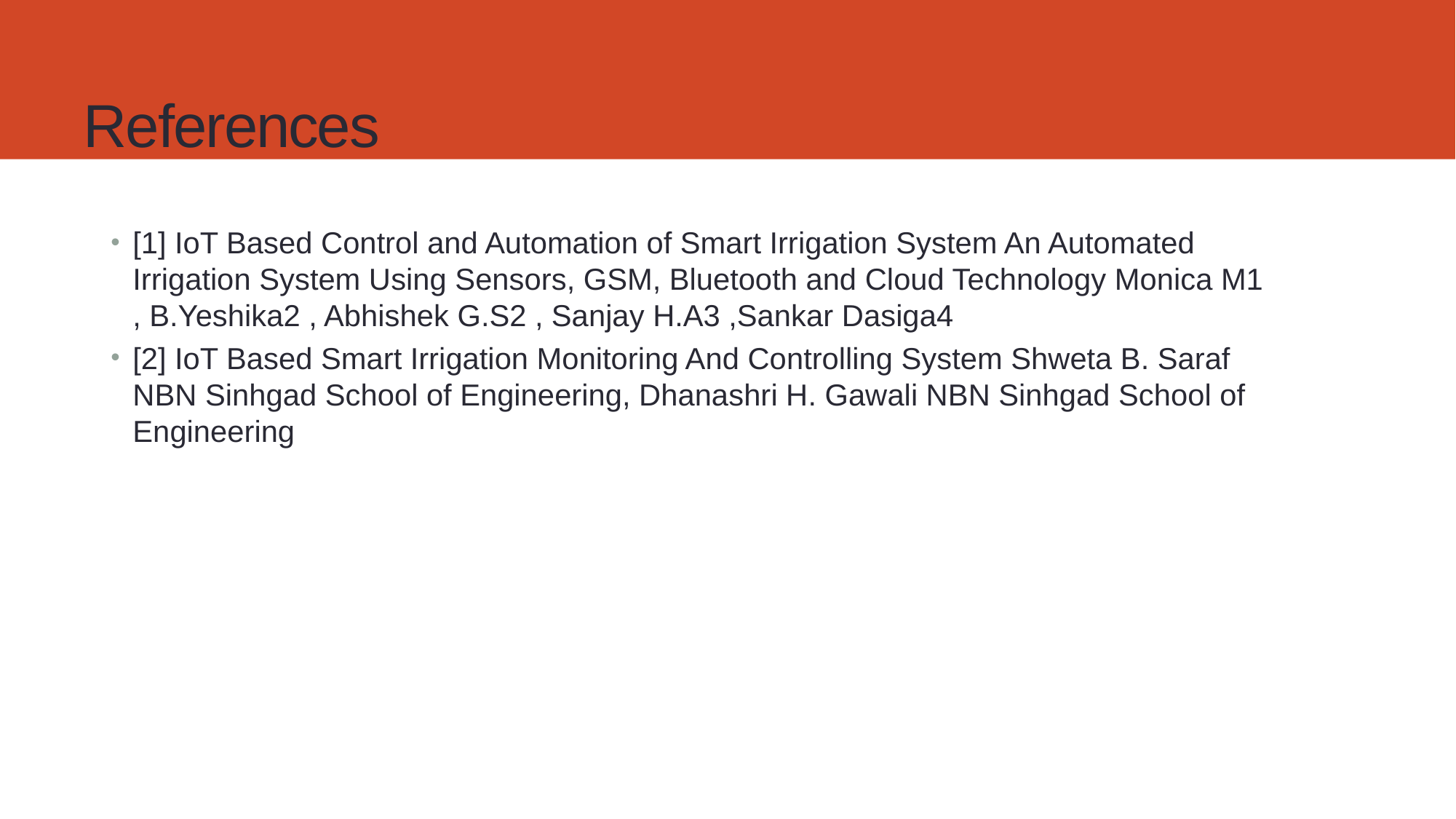

# References
[1] IoT Based Control and Automation of Smart Irrigation System An Automated Irrigation System Using Sensors, GSM, Bluetooth and Cloud Technology Monica M1 , B.Yeshika2 , Abhishek G.S2 , Sanjay H.A3 ,Sankar Dasiga4
[2] IoT Based Smart Irrigation Monitoring And Controlling System Shweta B. Saraf NBN Sinhgad School of Engineering, Dhanashri H. Gawali NBN Sinhgad School of Engineering